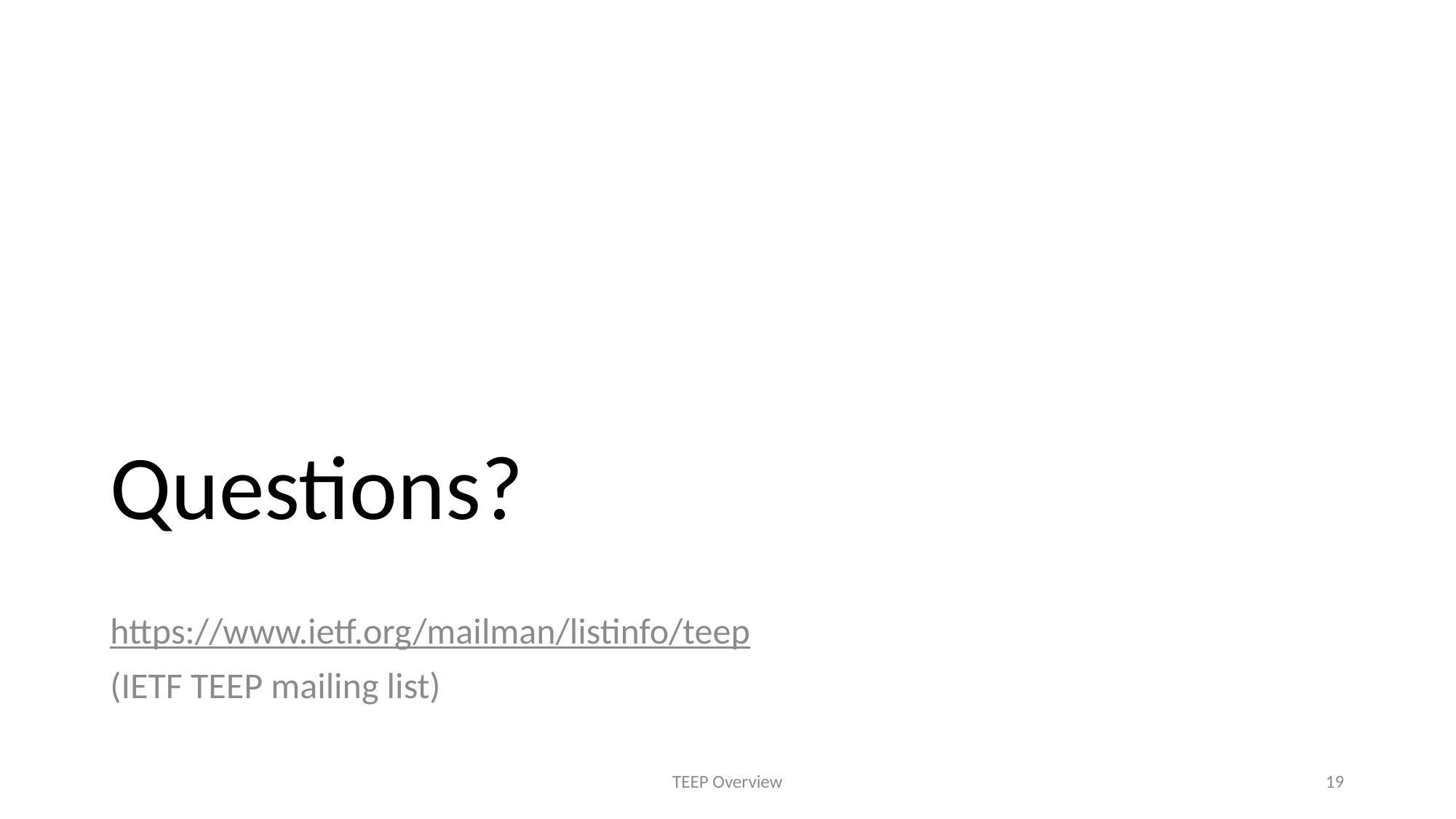

# Questions?

https://www.ietf.org/mailman/listinfo/teep
(IETF TEEP mailing list)
TEEP Overview
19